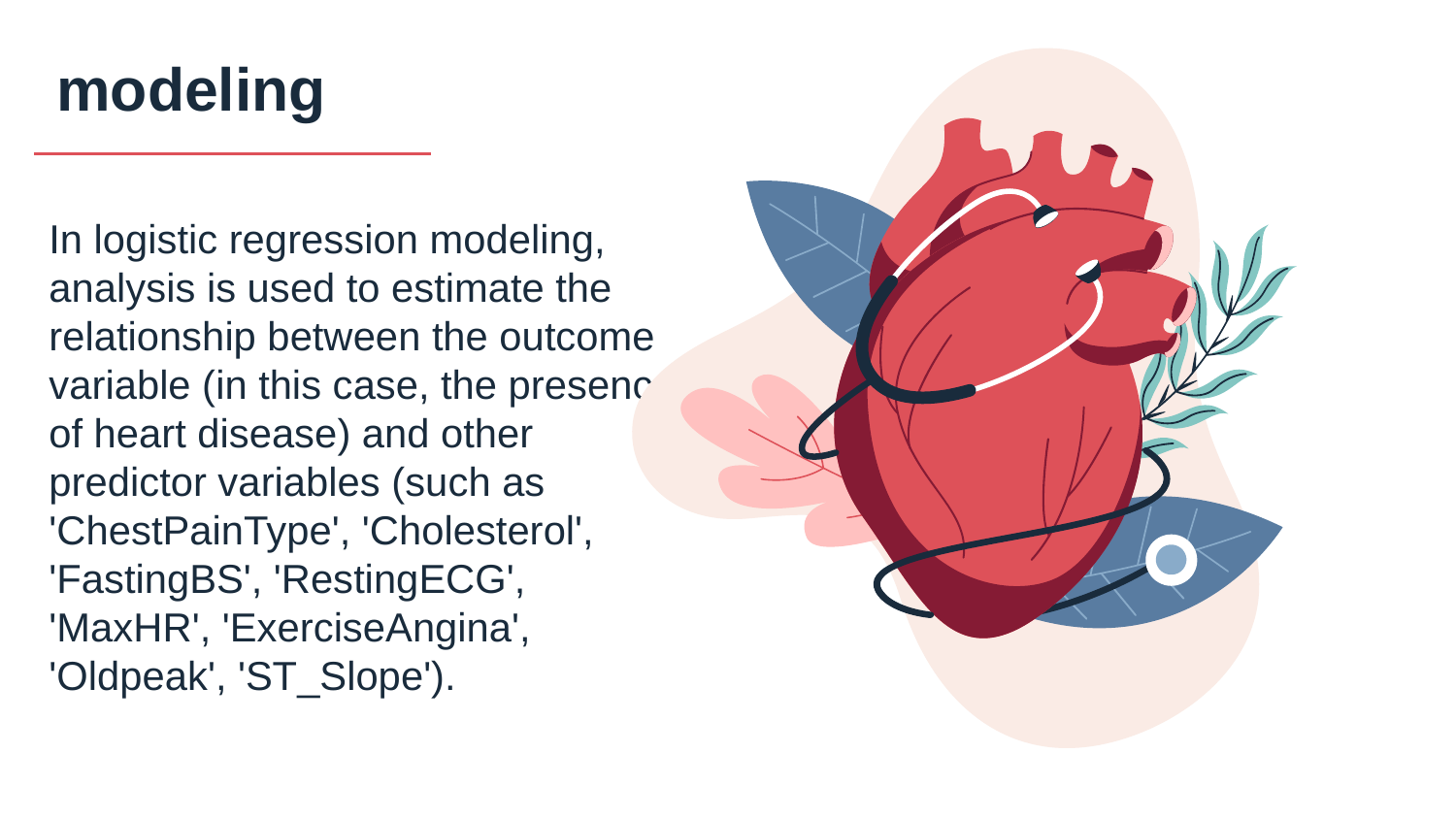

# modeling

In logistic regression modeling, analysis is used to estimate the relationship between the outcome variable (in this case, the presence of heart disease) and other predictor variables (such as 'ChestPainType', 'Cholesterol', 'FastingBS', 'RestingECG', 'MaxHR', 'ExerciseAngina', 'Oldpeak', 'ST_Slope').